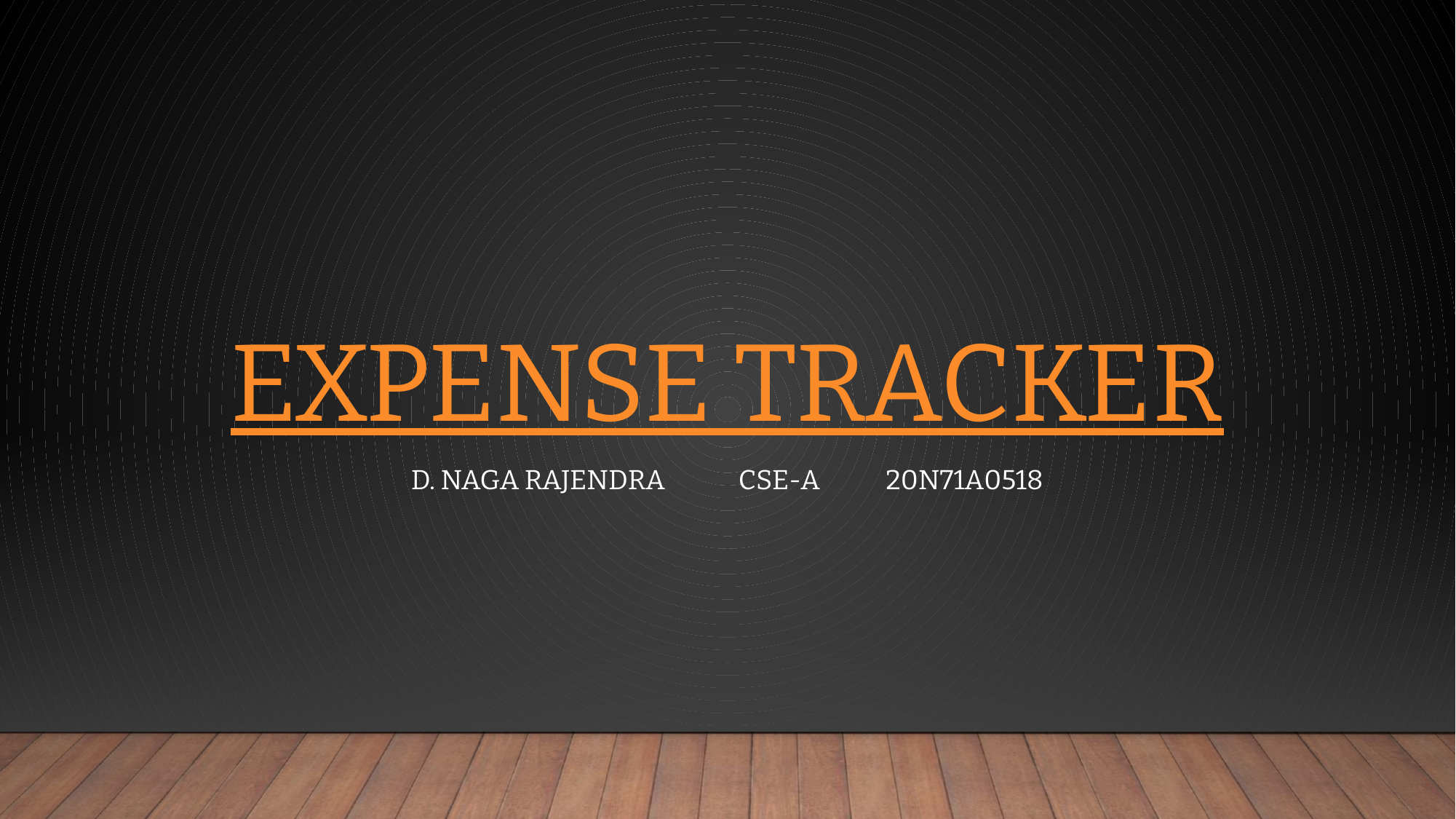

# Expense tracker
D. NAGA RAJENDRA	CSE-A	       20N71A0518